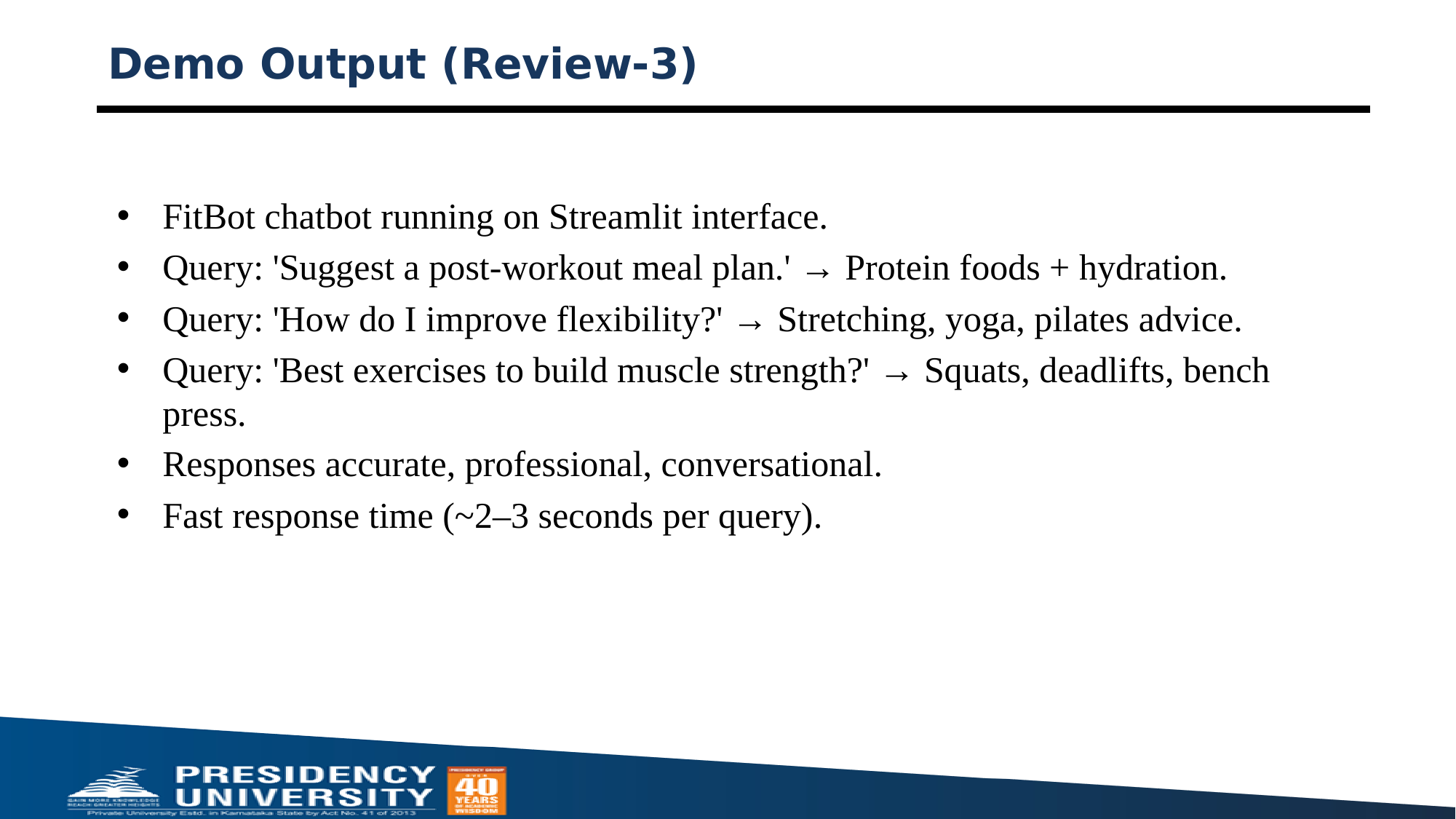

# Demo Output (Review-3)

FitBot chatbot running on Streamlit interface.
Query: 'Suggest a post-workout meal plan.' → Protein foods + hydration.
Query: 'How do I improve flexibility?' → Stretching, yoga, pilates advice.
Query: 'Best exercises to build muscle strength?' → Squats, deadlifts, bench press.
Responses accurate, professional, conversational.
Fast response time (~2–3 seconds per query).